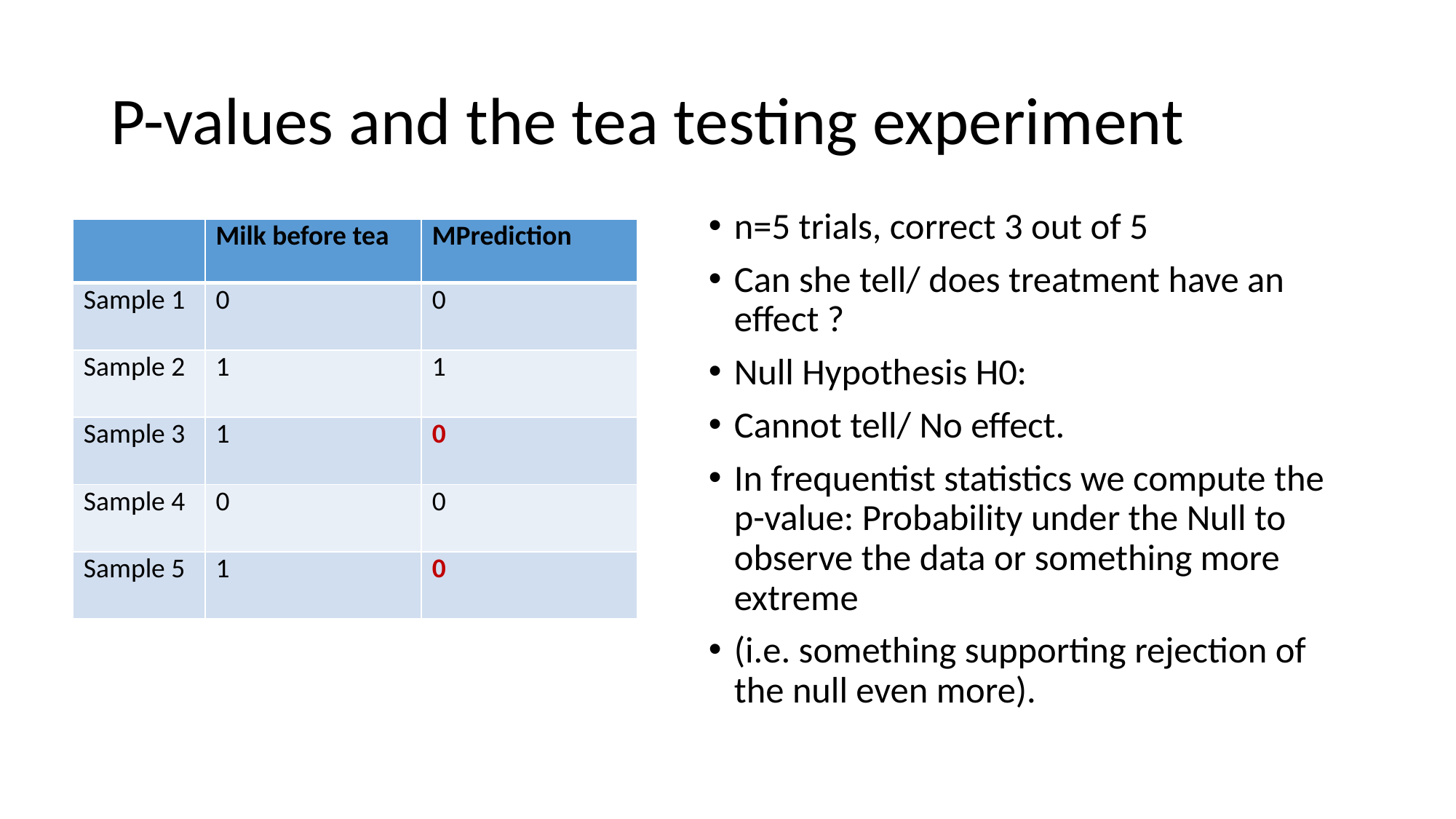

# P-values and the tea testing experiment
n=5 trials, correct 3 out of 5
Can she tell/ does treatment have an effect ?
Null Hypothesis H0:
Cannot tell/ No effect.
In frequentist statistics we compute the p-value: Probability under the Null to observe the data or something more extreme
(i.e. something supporting rejection of the null even more).
|  | Milk before tea | MPrediction |
| --- | --- | --- |
| Sample 1 | 0 | 0 |
| Sample 2 | 1 | 1 |
| Sample 3 | 1 | 0 |
| Sample 4 | 0 | 0 |
| Sample 5 | 1 | 0 |